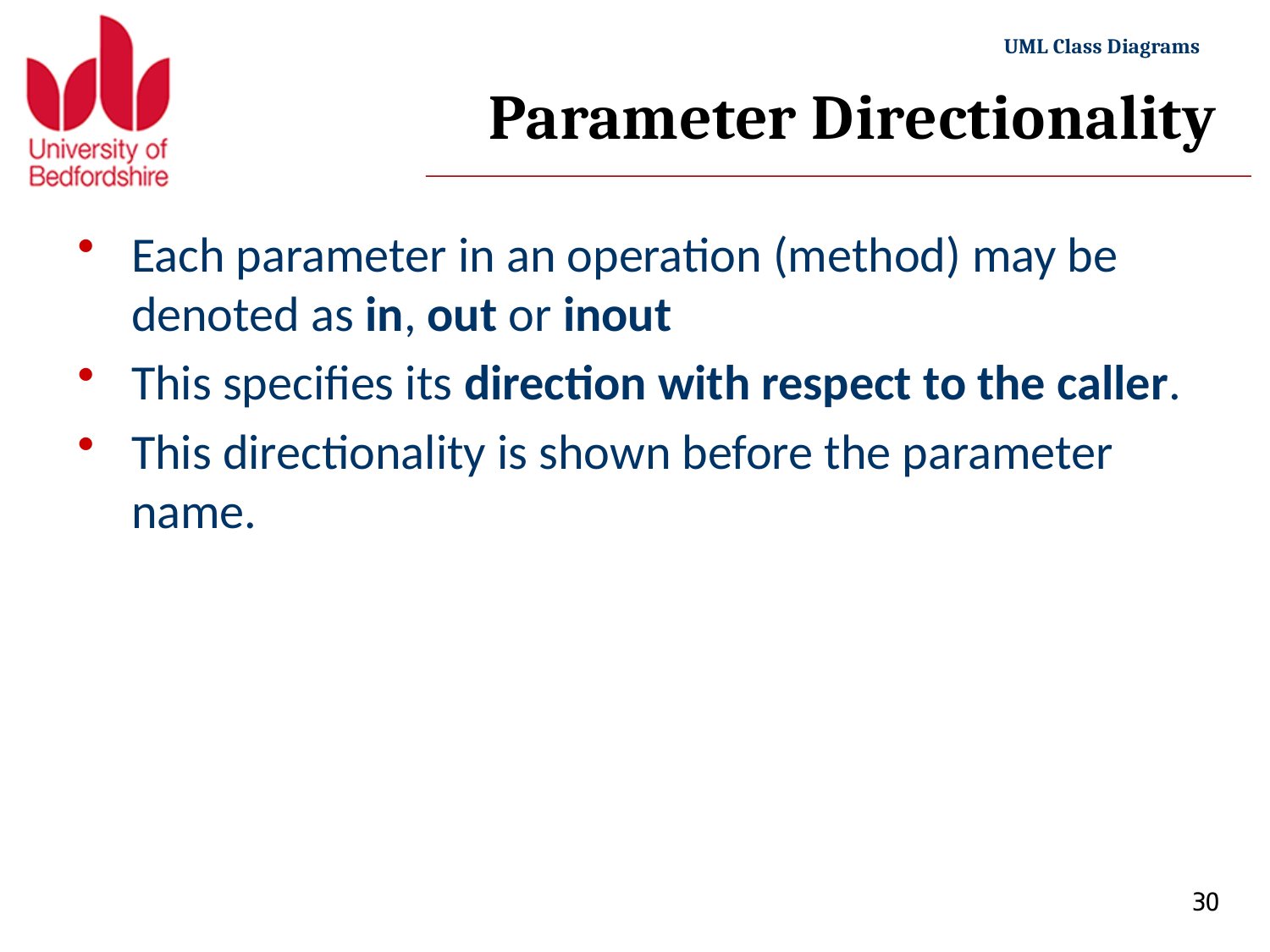

# Parameter Directionality
Each parameter in an operation (method) may be denoted as in, out or inout
This specifies its direction with respect to the caller.
This directionality is shown before the parameter name.